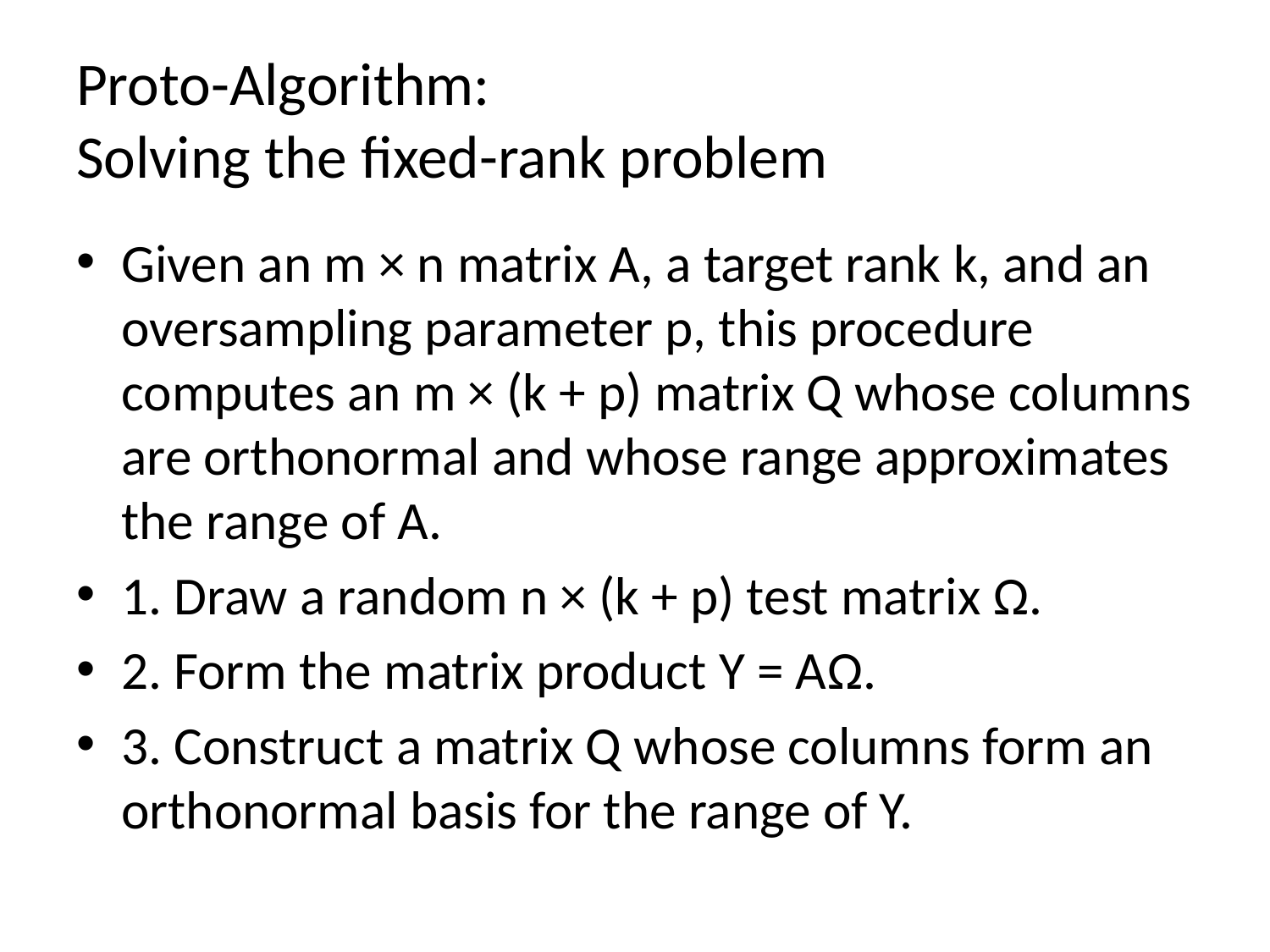

# Proto-Algorithm: Solving the fixed-rank problem
Given an m × n matrix A, a target rank k, and an oversampling parameter p, this procedure computes an m × (k + p) matrix Q whose columns are orthonormal and whose range approximates the range of A.
1. Draw a random n × (k + p) test matrix Ω.
2. Form the matrix product Y = AΩ.
3. Construct a matrix Q whose columns form an orthonormal basis for the range of Y.